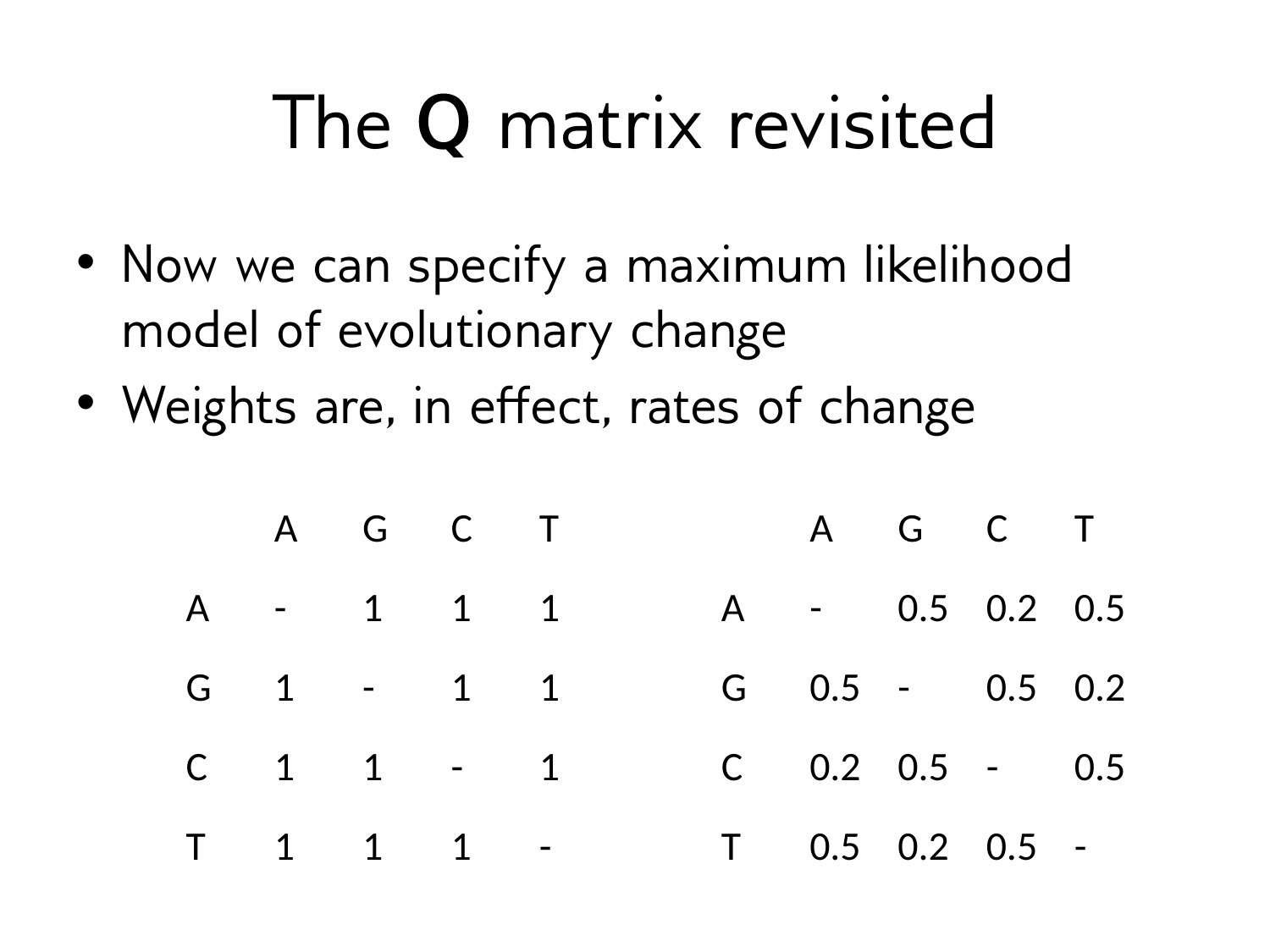

# The Q matrix revisited
Now we can specify a maximum likelihood model of evolutionary change
Weights are, in effect, rates of change
|  | A | G | C | T |
| --- | --- | --- | --- | --- |
| A | - | 1 | 1 | 1 |
| G | 1 | - | 1 | 1 |
| C | 1 | 1 | - | 1 |
| T | 1 | 1 | 1 | - |
|  | A | G | C | T |
| --- | --- | --- | --- | --- |
| A | - | 0.5 | 0.2 | 0.5 |
| G | 0.5 | - | 0.5 | 0.2 |
| C | 0.2 | 0.5 | - | 0.5 |
| T | 0.5 | 0.2 | 0.5 | - |